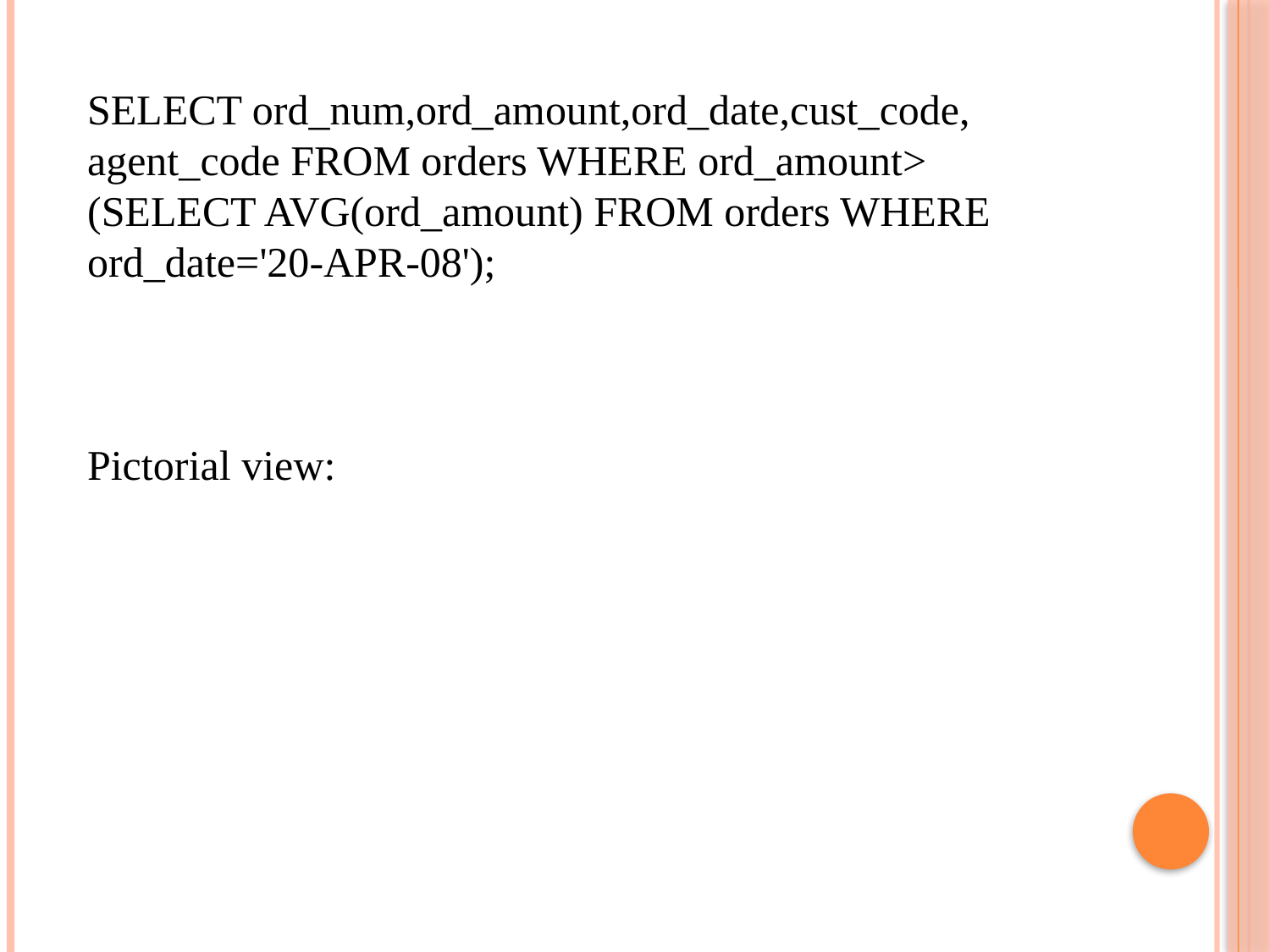

SELECT ord_num,ord_amount,ord_date,cust_code, agent_code FROM orders WHERE ord_amount>
(SELECT AVG(ord_amount) FROM orders WHERE ord_date='20-APR-08');

Pictorial view: